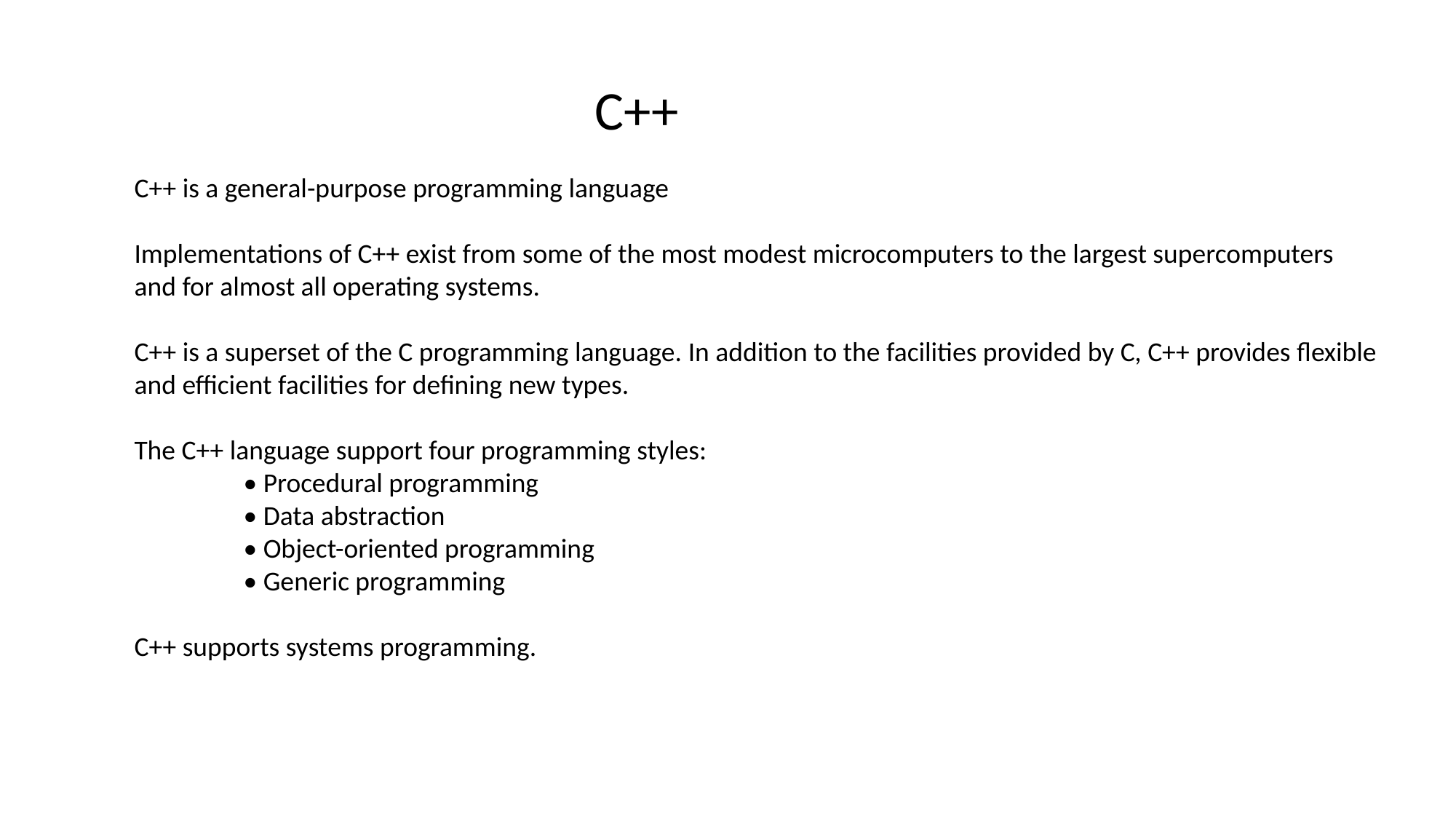

C++
C++ is a general-purpose programming language

Implementations of C++ exist from some of the most modest microcomputers to the largest supercomputers
and for almost all operating systems.

C++ is a superset of the C programming language. In addition to the facilities provided by C, C++ provides flexible and efficient facilities for defining new types.

The C++ language support four programming styles:
	• Procedural programming
	• Data abstraction
	• Object-oriented programming
	• Generic programming

C++ supports systems programming.